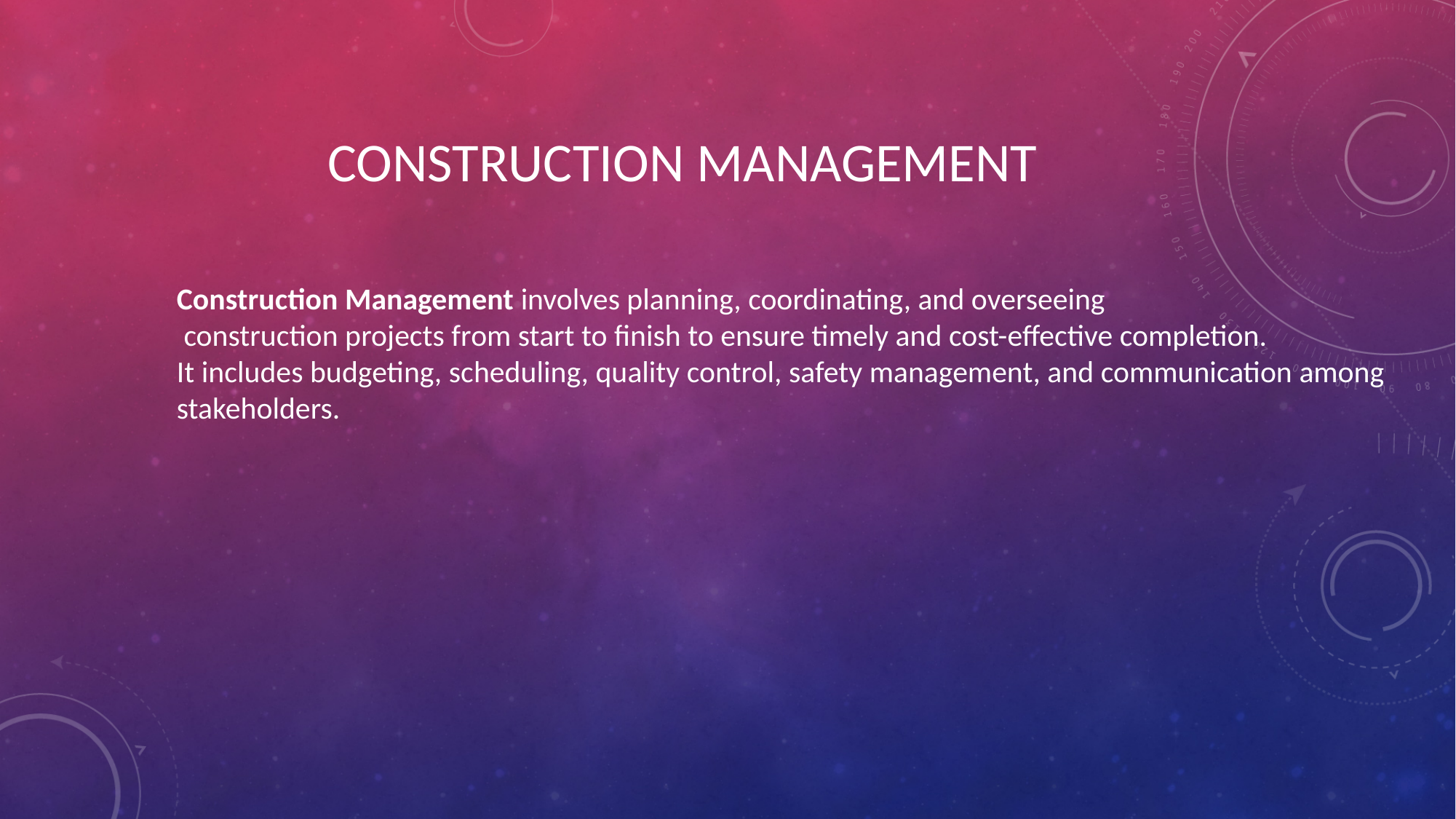

# Construction Management
Construction Management involves planning, coordinating, and overseeing
 construction projects from start to finish to ensure timely and cost-effective completion.
It includes budgeting, scheduling, quality control, safety management, and communication among
stakeholders.